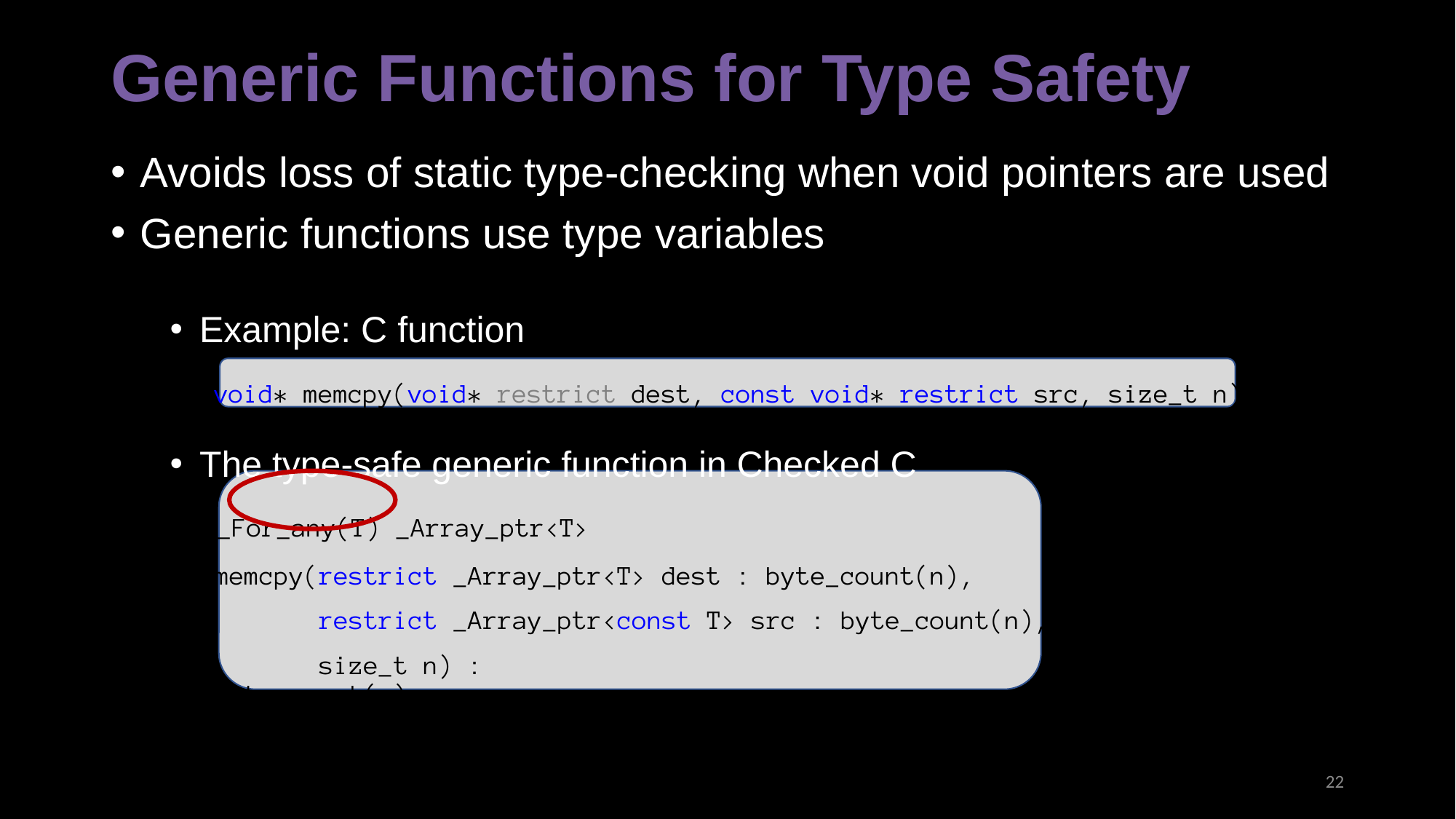

# Generic Functions for Type Safety
Avoids loss of static type-checking when void pointers are used
Generic functions use type variables
Example: C function
 void* memcpy(void* restrict dest, const void* restrict src, size_t n);
The type-safe generic function in Checked C
        _For_any(T) _Array_ptr<T>
     memcpy(restrict _Array_ptr<T> dest : byte_count(n),
            restrict _Array_ptr<const T> src : byte_count(n),
            size_t n) :
     byte_count(n);

22